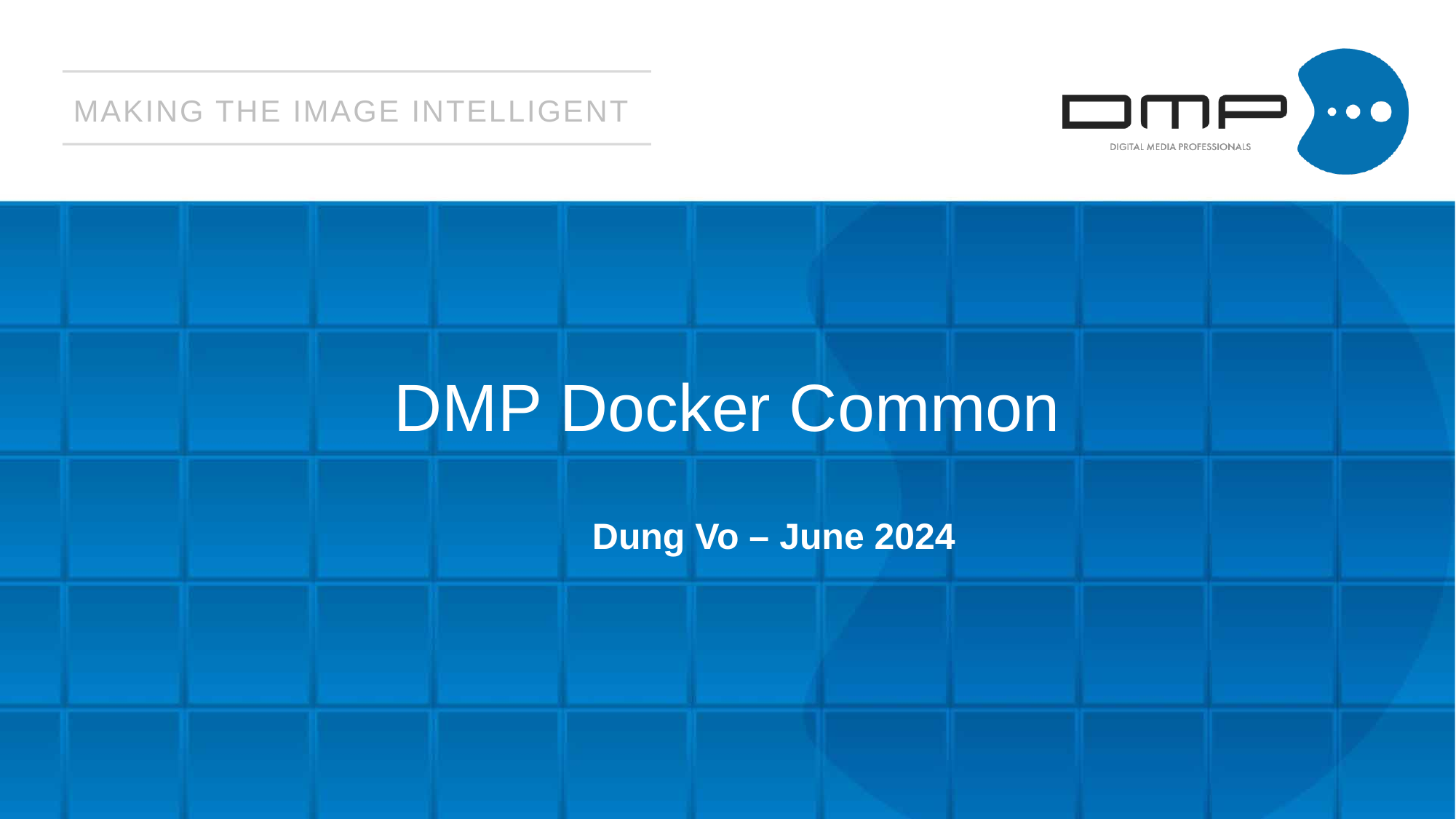

# DMP Docker Common
Dung Vo – June 2024